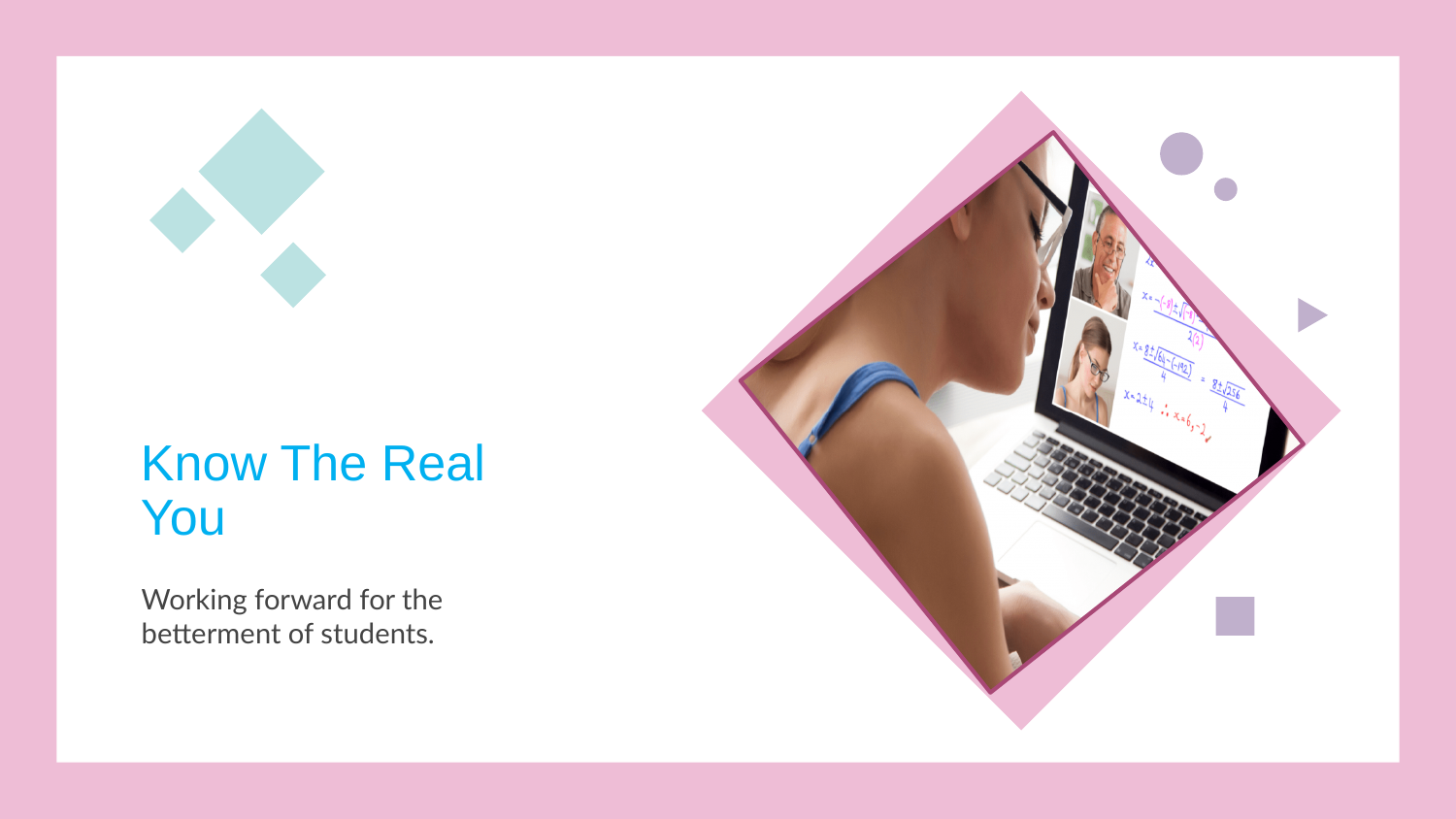

# Know The Real You
Working forward for the betterment of students.